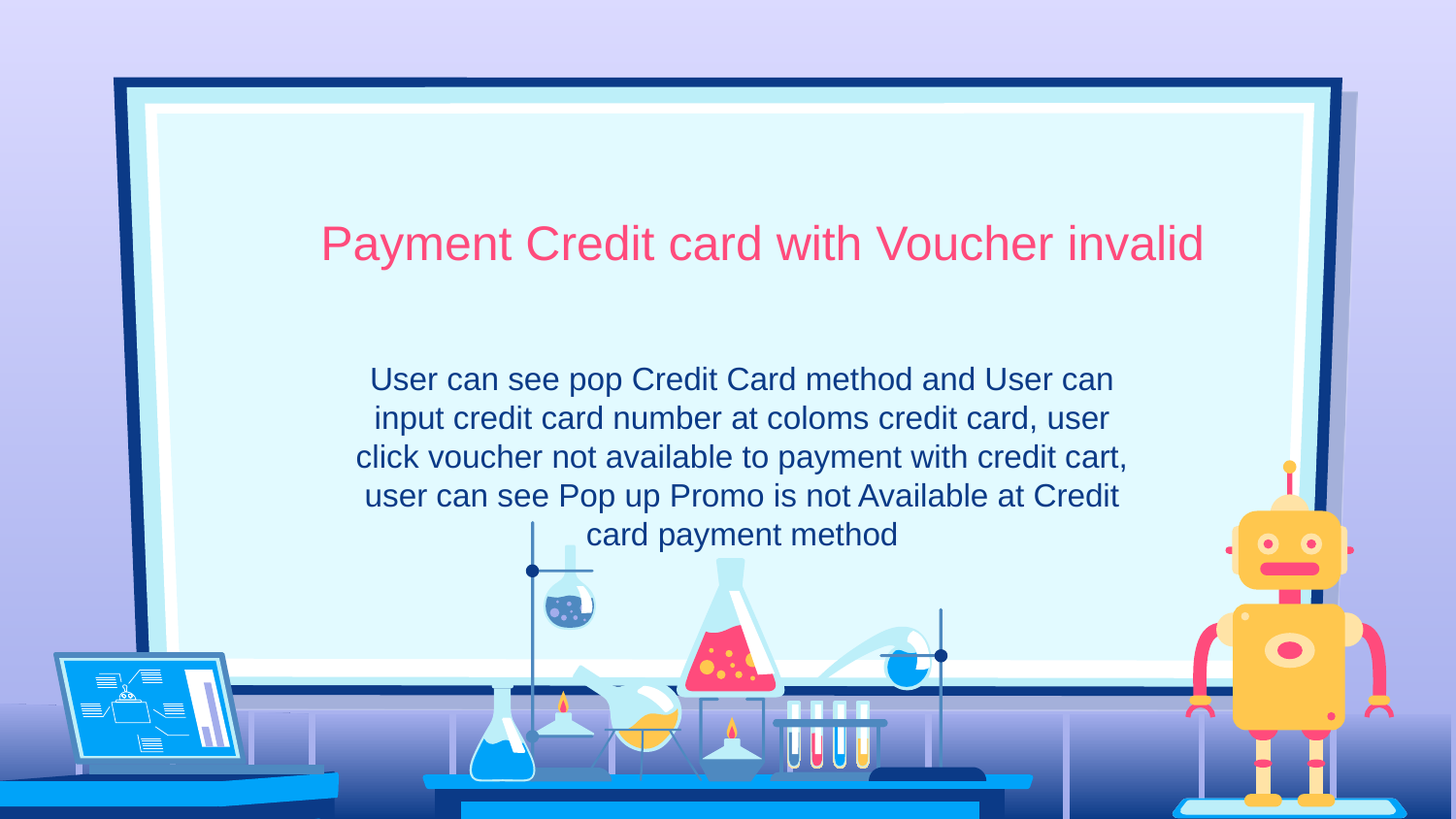

# Payment Credit card with Voucher invalid
User can see pop Credit Card method and User can input credit card number at coloms credit card, user click voucher not available to payment with credit cart, user can see Pop up Promo is not Available at Credit card payment method